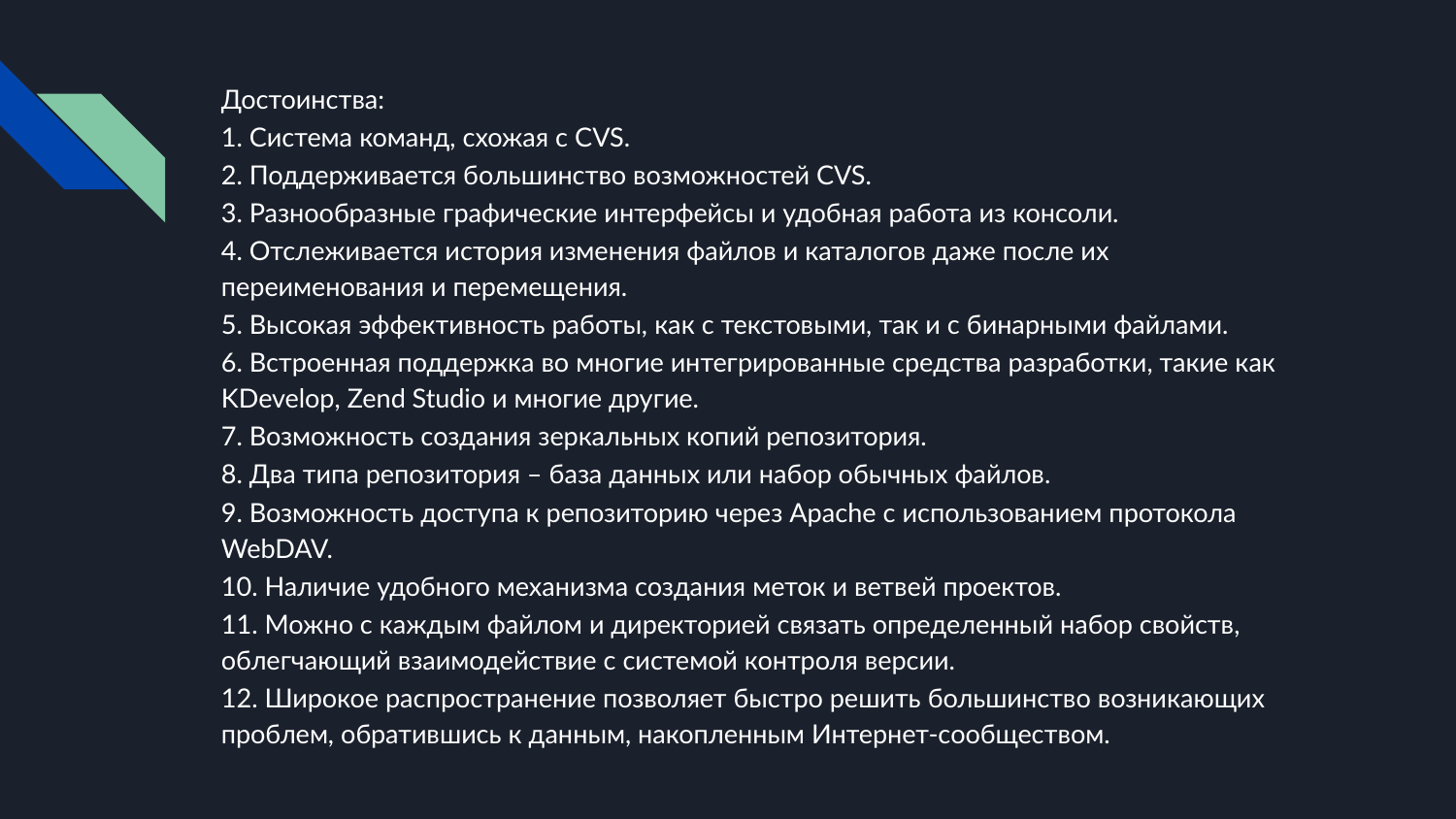

Достоинства:
1. Система команд, схожая с CVS.
2. Поддерживается большинство возможностей CVS.
3. Разнообразные графические интерфейсы и удобная работа из консоли.
4. Отслеживается история изменения файлов и каталогов даже после их переименования и перемещения.
5. Высокая эффективность работы, как с текстовыми, так и с бинарными файлами.
6. Встроенная поддержка во многие интегрированные средства разработки, такие как KDevelop, Zend Studio и многие другие.
7. Возможность создания зеркальных копий репозитория.
8. Два типа репозитория – база данных или набор обычных файлов.
9. Возможность доступа к репозиторию через Apache с использованием протокола WebDAV.
10. Наличие удобного механизма создания меток и ветвей проектов.
11. Можно с каждым файлом и директорией связать определенный набор свойств, облегчающий взаимодействие с системой контроля версии.
12. Широкое распространение позволяет быстро решить большинство возникающих проблем, обратившись к данным, накопленным Интернет-сообществом.